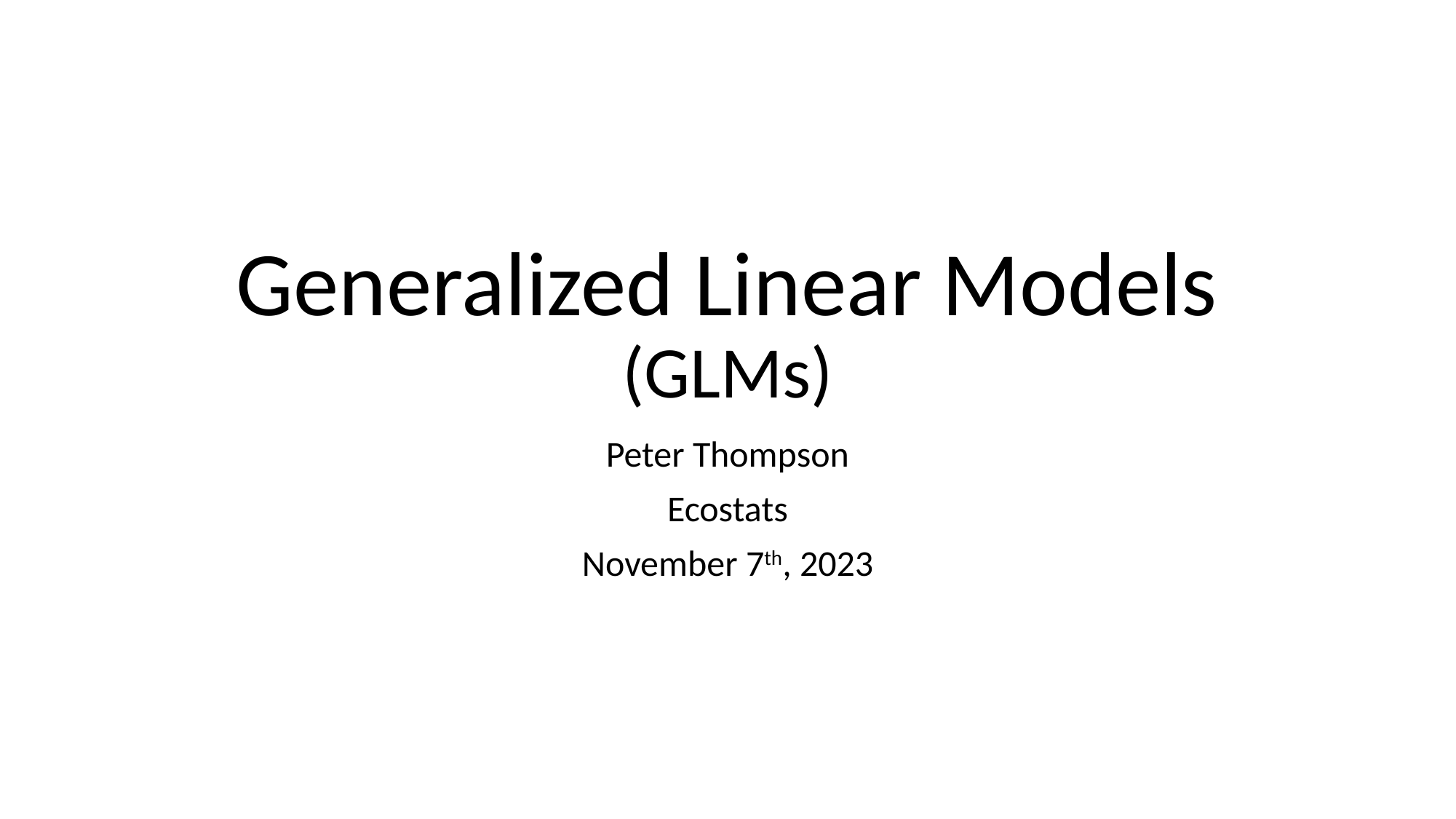

# Generalized Linear Models (GLMs)
Peter Thompson
Ecostats
November 7th, 2023